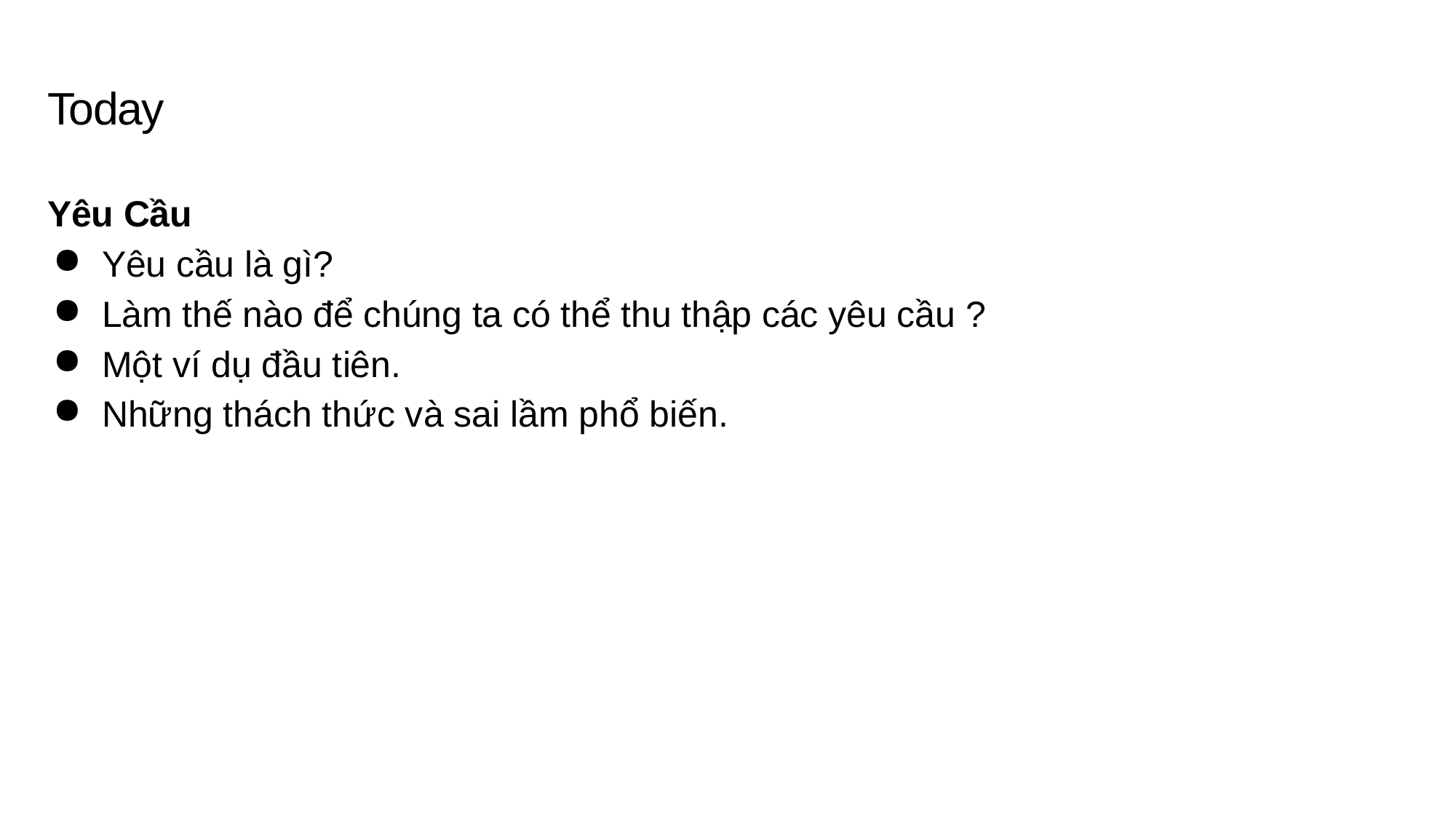

# Today
Yêu Cầu
Yêu cầu là gì?
Làm thế nào để chúng ta có thể thu thập các yêu cầu ?
Một ví dụ đầu tiên.
Những thách thức và sai lầm phổ biến.